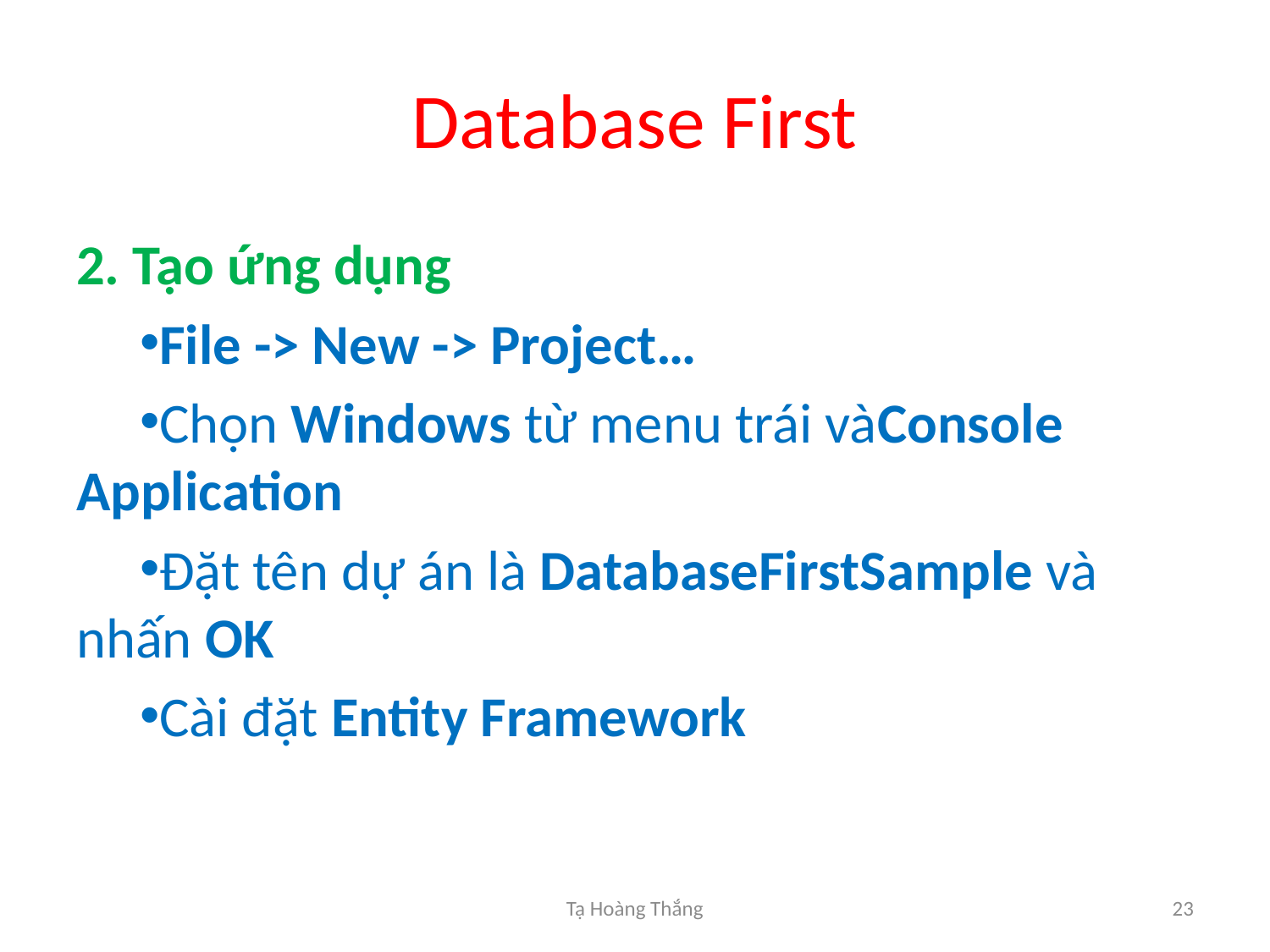

# Database First
2. Tạo ứng dụng
File -> New -> Project…
Chọn Windows từ menu trái vàConsole Application
Đặt tên dự án là DatabaseFirstSample và nhấn OK
Cài đặt Entity Framework

Tạ Hoàng Thắng
23